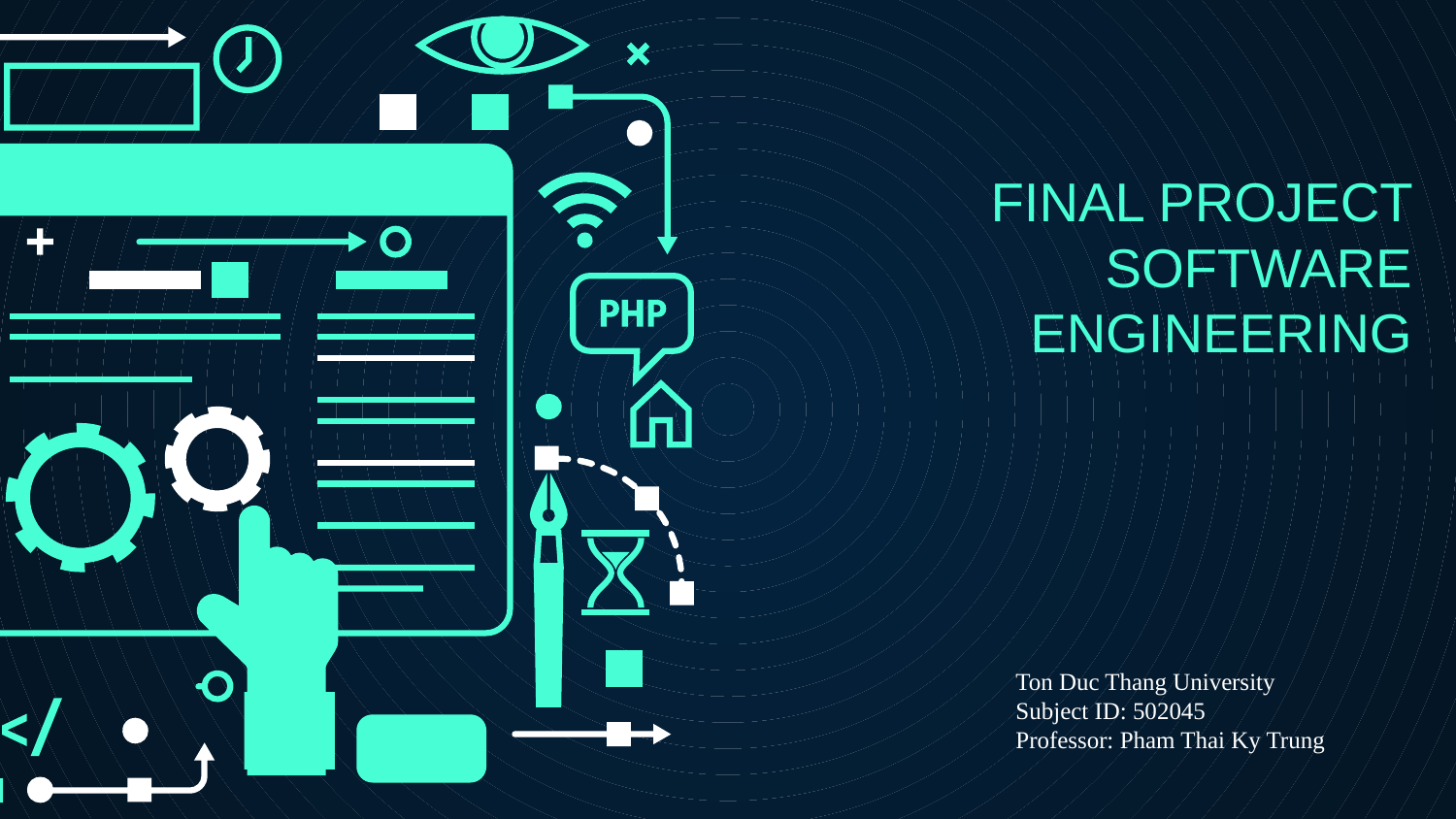

# FINAL PROJECT SOFTWARE ENGINEERING

Ton Duc Thang University
Subject ID: 502045
Professor: Pham Thai Ky Trung